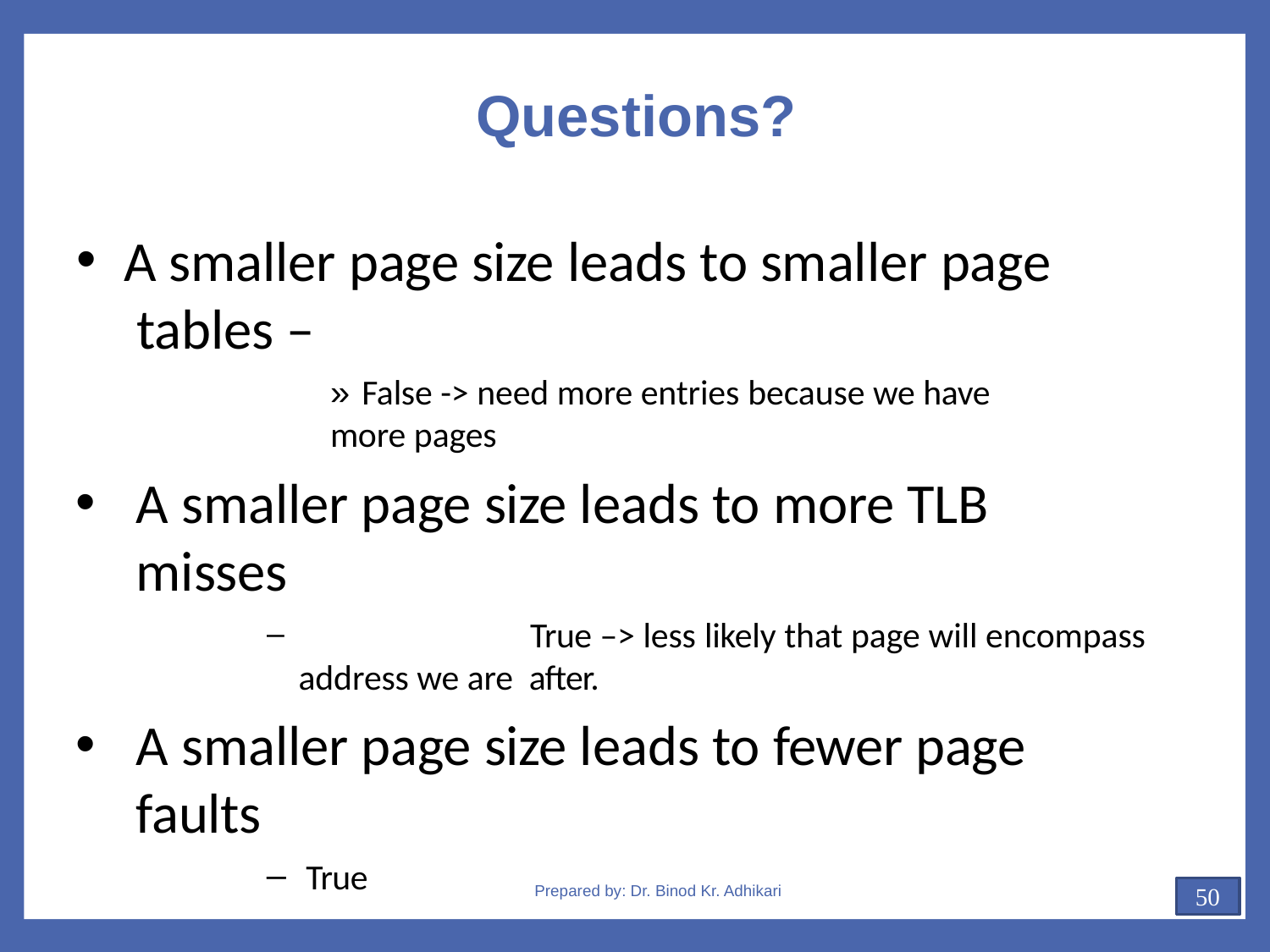

# Questions?
A smaller page size leads to smaller page  tables –
» False -> need more entries because we have more pages
A smaller page size leads to more TLB misses
	True –> less likely that page will encompass address we are  after.
A smaller page size leads to fewer page faults
True
Prepared by: Dr. Binod Kr. Adhikari